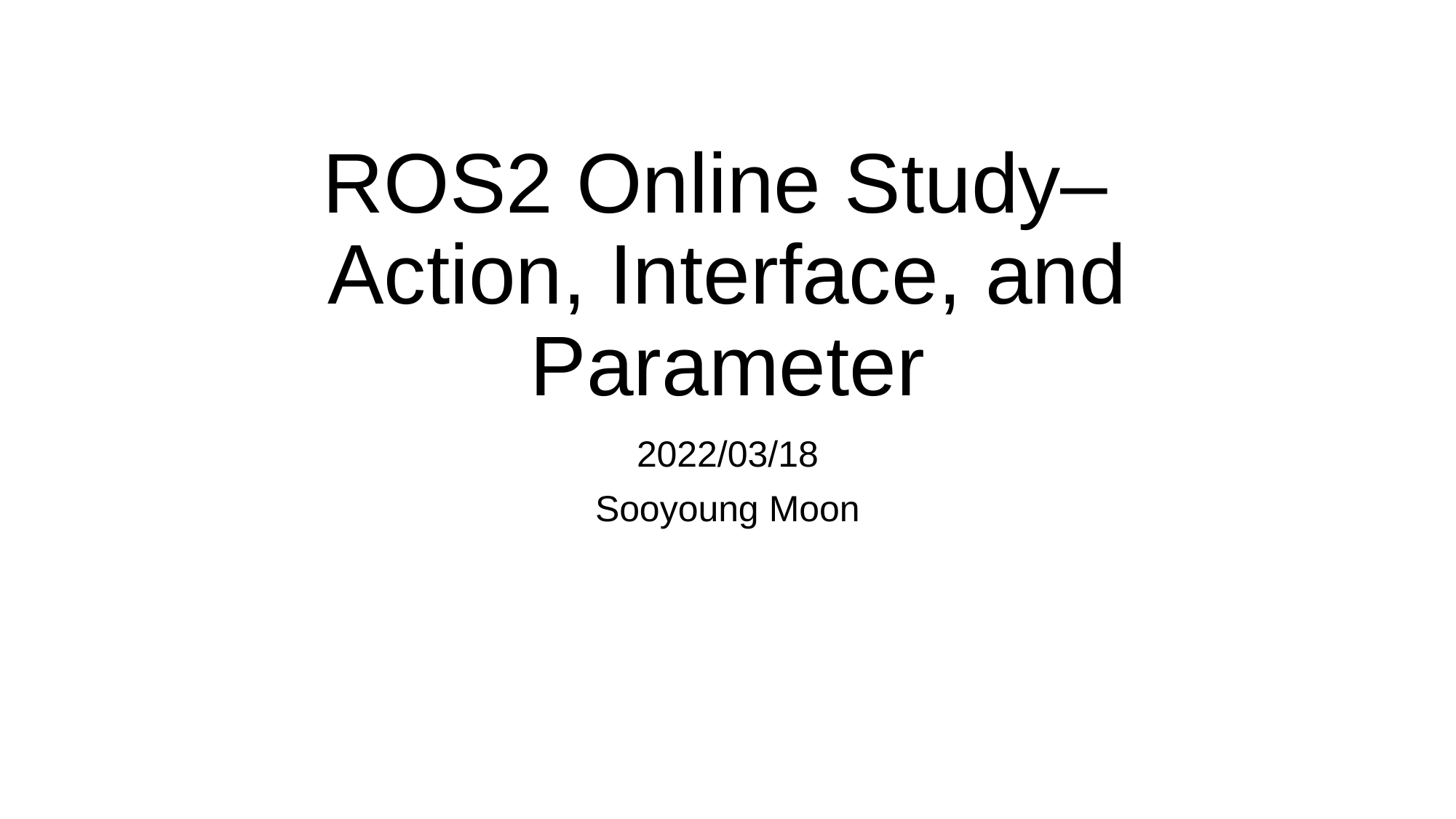

# ROS2 Online Study– Action, Interface, and Parameter
2022/03/18
Sooyoung Moon